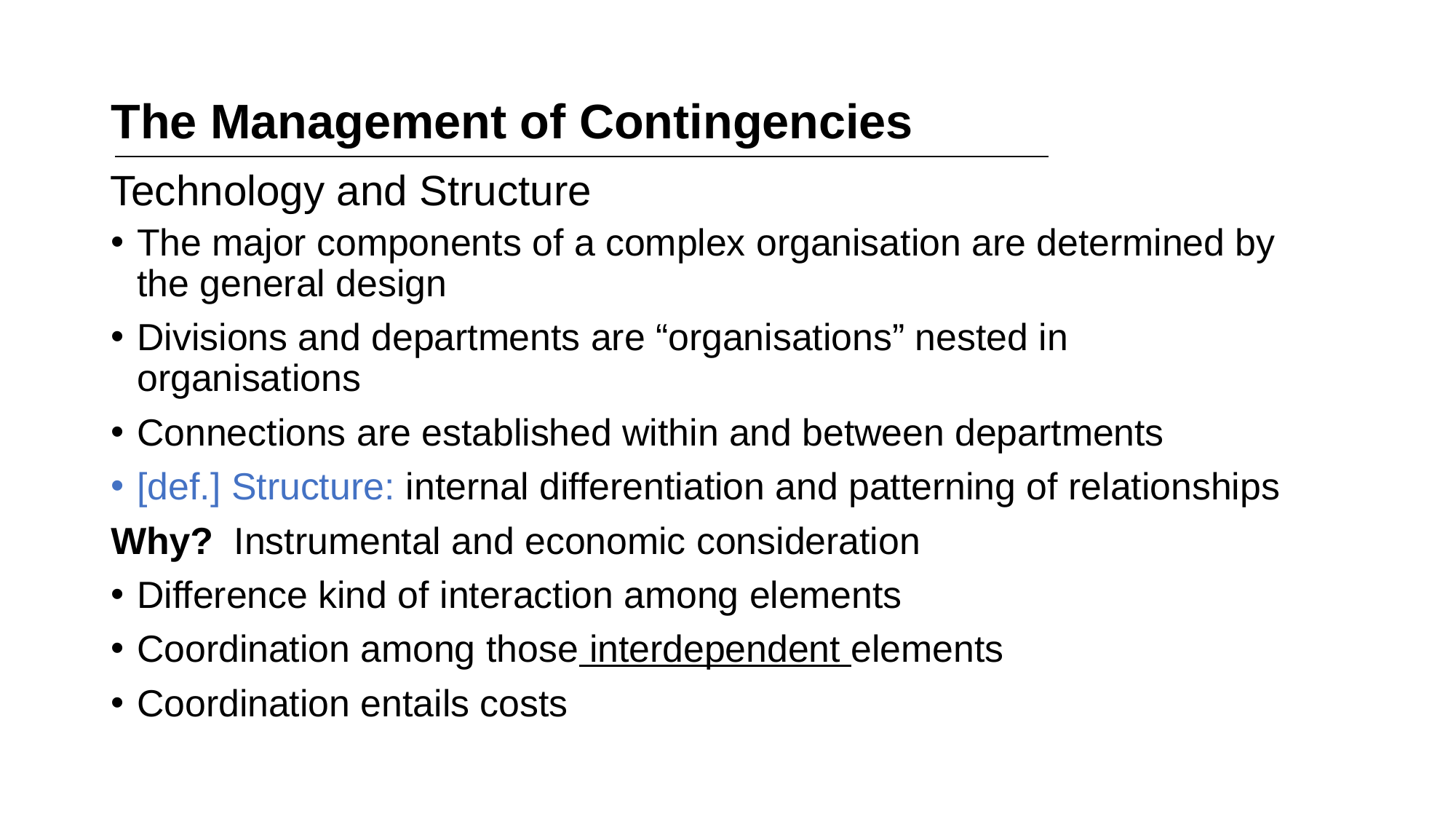

# The Management of Contingencies
Technology and Structure
The major components of a complex organisation are determined by the general design
Divisions and departments are “organisations” nested in organisations
Connections are established within and between departments
[def.] Structure: internal differentiation and patterning of relationships
Why?  Instrumental and economic consideration
Difference kind of interaction among elements
Coordination among those interdependent elements
Coordination entails costs